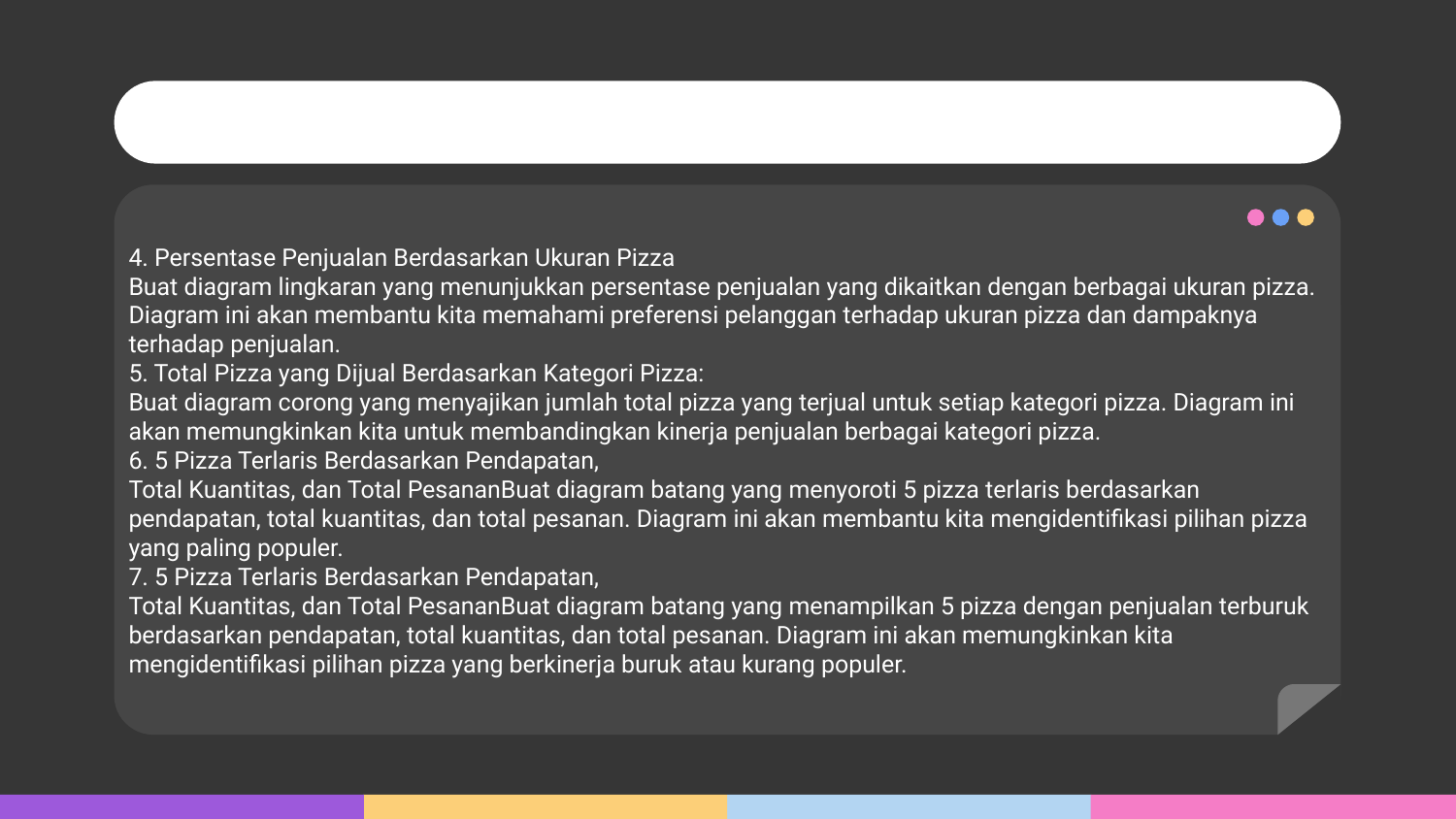

4. Persentase Penjualan Berdasarkan Ukuran Pizza
Buat diagram lingkaran yang menunjukkan persentase penjualan yang dikaitkan dengan berbagai ukuran pizza. Diagram ini akan membantu kita memahami preferensi pelanggan terhadap ukuran pizza dan dampaknya terhadap penjualan.
5. Total Pizza yang Dijual Berdasarkan Kategori Pizza:
Buat diagram corong yang menyajikan jumlah total pizza yang terjual untuk setiap kategori pizza. Diagram ini akan memungkinkan kita untuk membandingkan kinerja penjualan berbagai kategori pizza.
6. 5 Pizza Terlaris Berdasarkan Pendapatan,
Total Kuantitas, dan Total PesananBuat diagram batang yang menyoroti 5 pizza terlaris berdasarkan pendapatan, total kuantitas, dan total pesanan. Diagram ini akan membantu kita mengidentifikasi pilihan pizza yang paling populer.
7. 5 Pizza Terlaris Berdasarkan Pendapatan,
Total Kuantitas, dan Total PesananBuat diagram batang yang menampilkan 5 pizza dengan penjualan terburuk berdasarkan pendapatan, total kuantitas, dan total pesanan. Diagram ini akan memungkinkan kita mengidentifikasi pilihan pizza yang berkinerja buruk atau kurang populer.